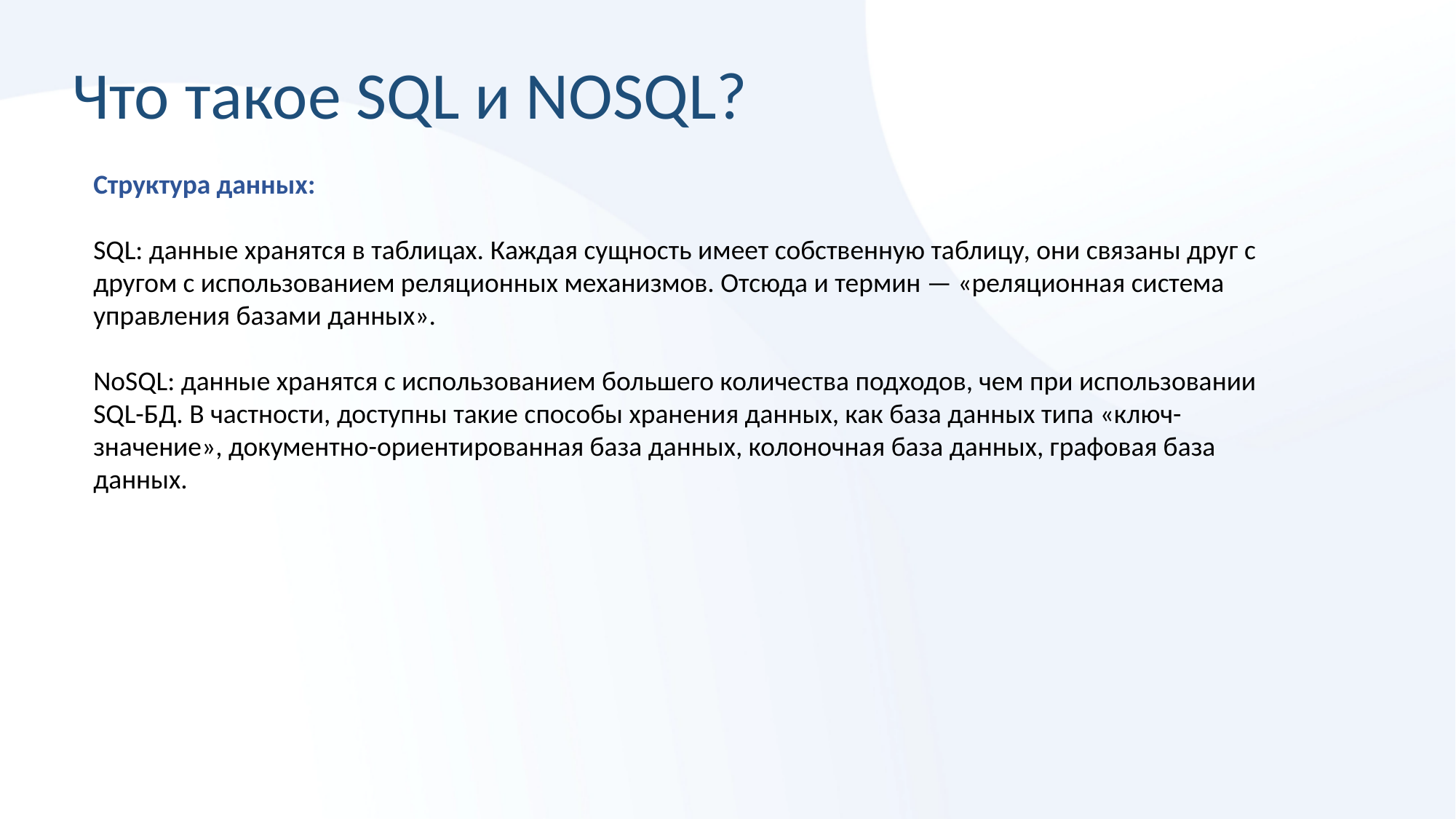

# Что такое SQL и NOSQL?
Структура данных:

SQL: данные хранятся в таблицах. Каждая сущность имеет собственную таблицу, они связаны друг с другом с использованием реляционных механизмов. Отсюда и термин — «реляционная система управления базами данных».

NoSQL: данные хранятся с использованием большего количества подходов, чем при использовании SQL-БД. В частности, доступны такие способы хранения данных, как база данных типа «ключ-значение», документно-ориентированная база данных, колоночная база данных, графовая база данных.